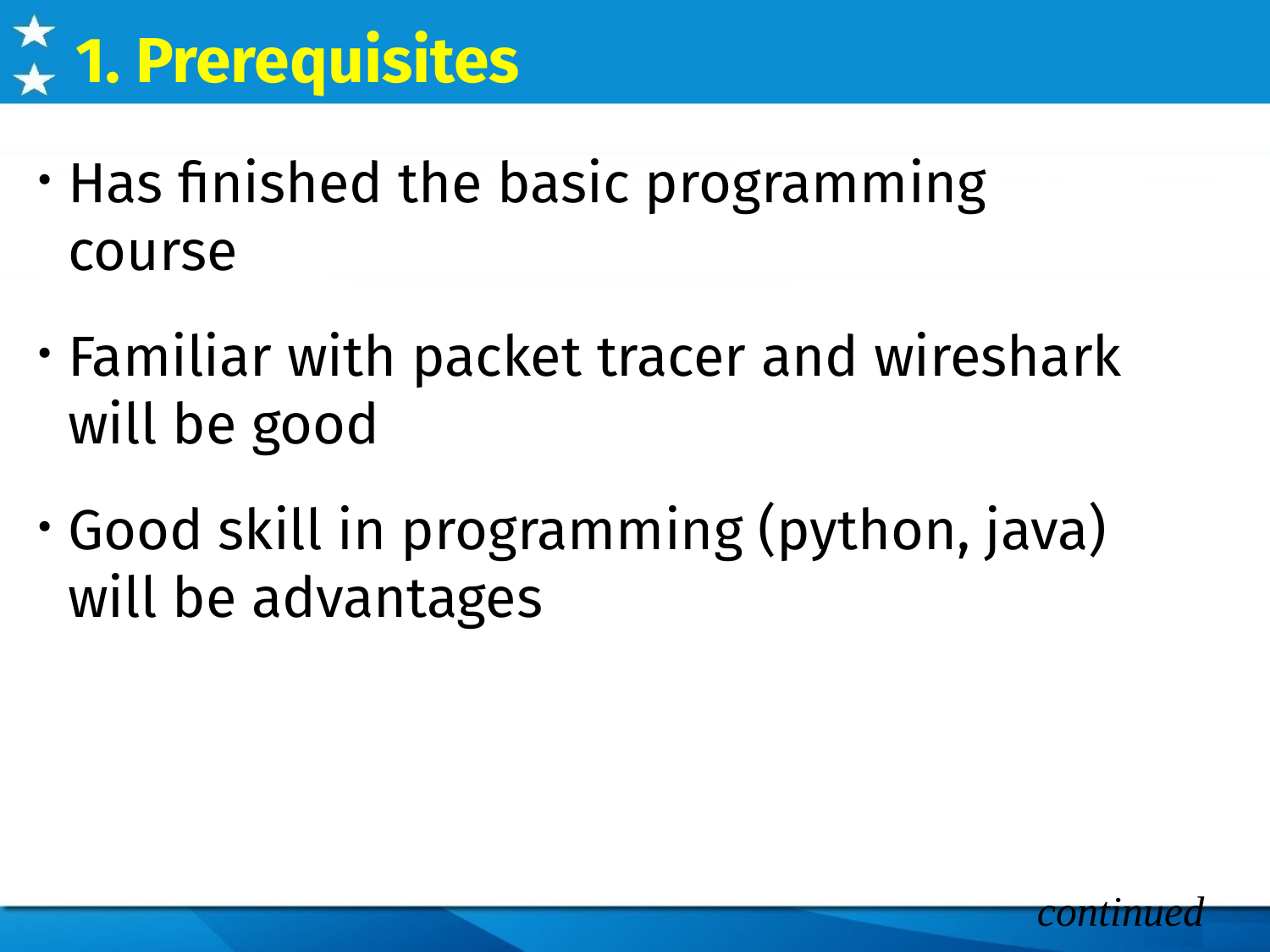

1. Prerequisites
Has finished the basic programming course

Familiar with packet tracer and wireshark will be good

Good skill in programming (python, java) will be advantages
continued